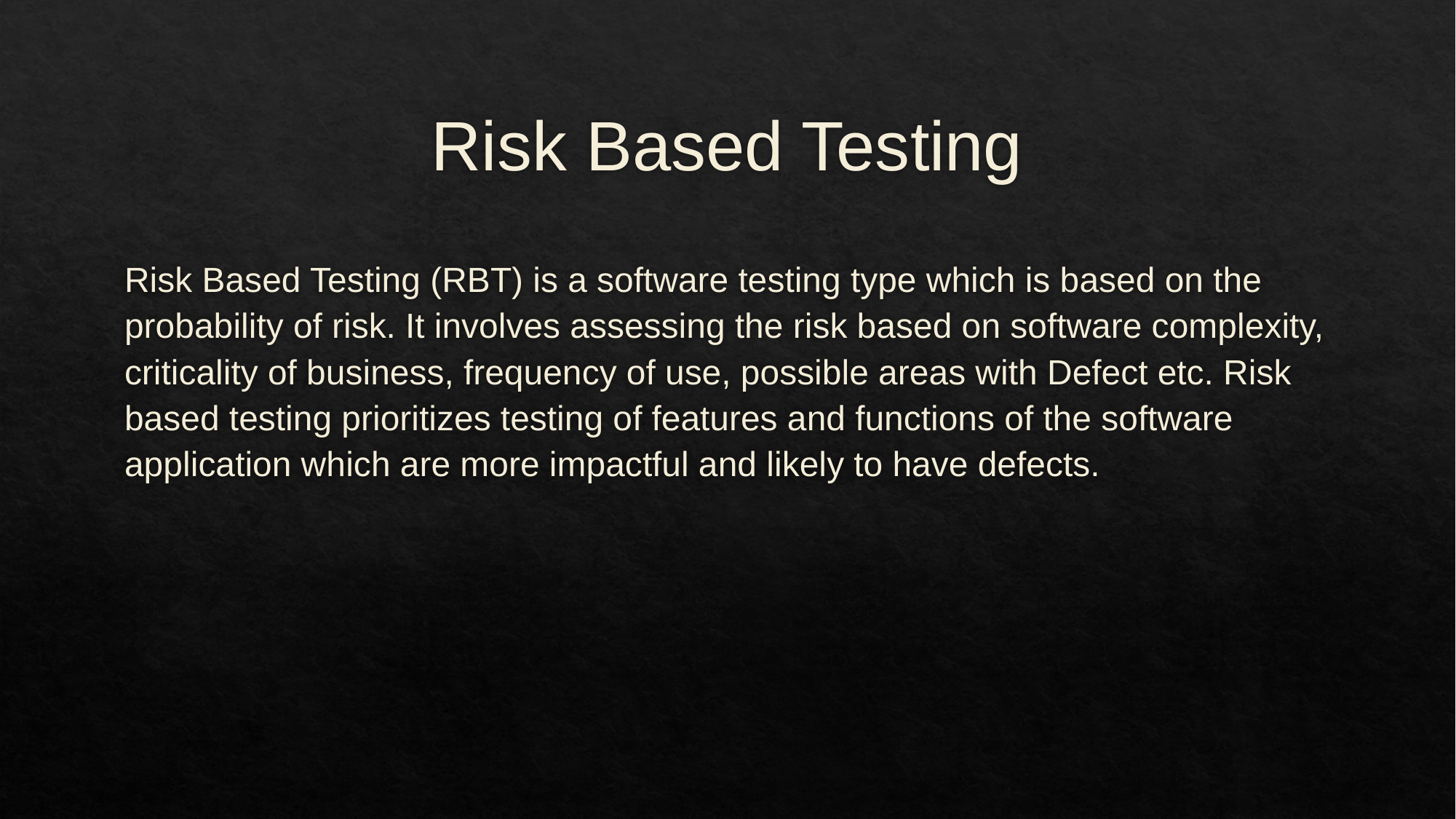

# Risk Based Testing
Risk Based Testing (RBT) is a software testing type which is based on the probability of risk. It involves assessing the risk based on software complexity, criticality of business, frequency of use, possible areas with Defect etc. Risk based testing prioritizes testing of features and functions of the software application which are more impactful and likely to have defects.